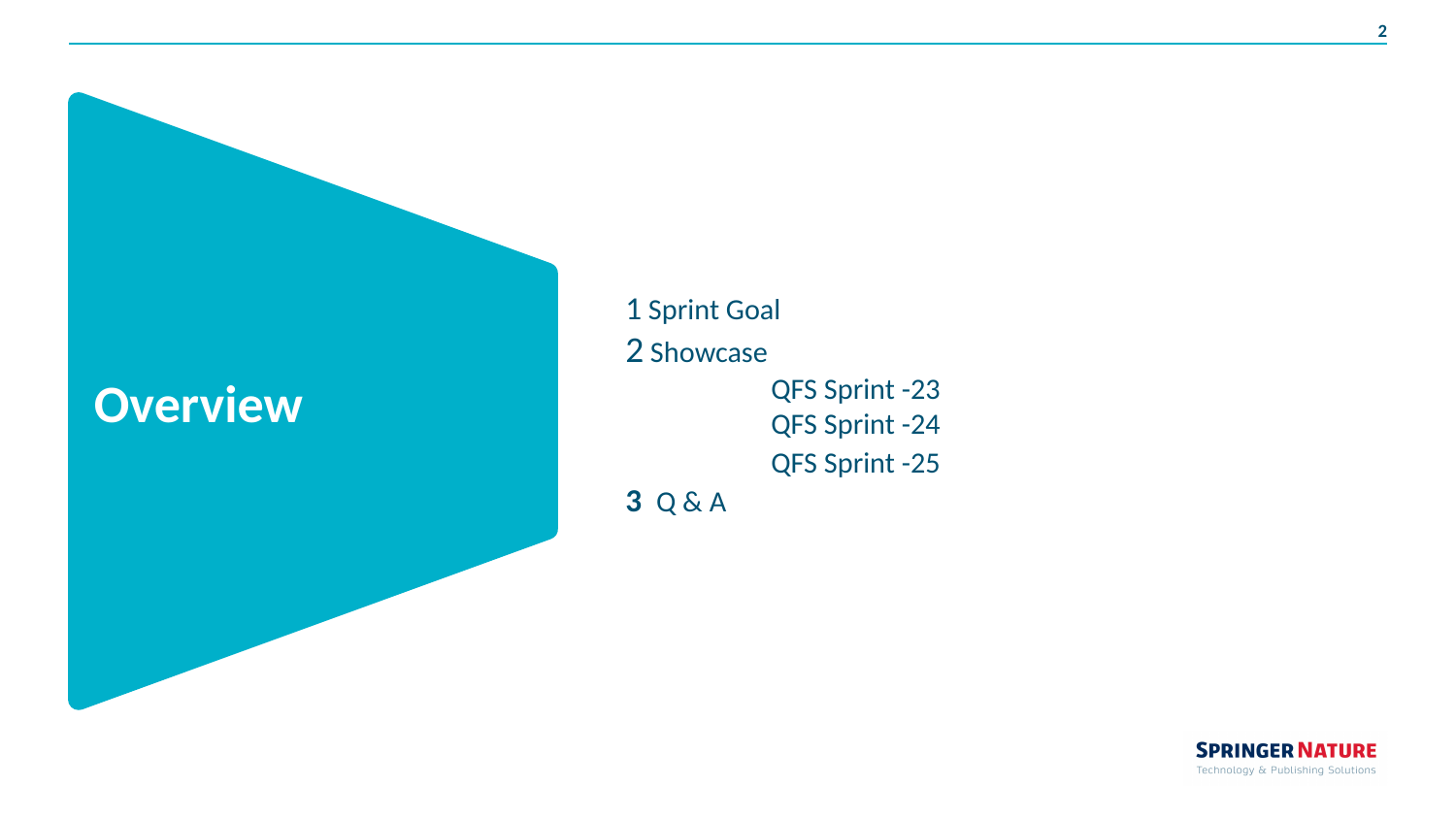

1 Sprint Goal
2 Showcase
	QFS Sprint -23
	QFS Sprint -24
	QFS Sprint -25
3  Q & A
Overview